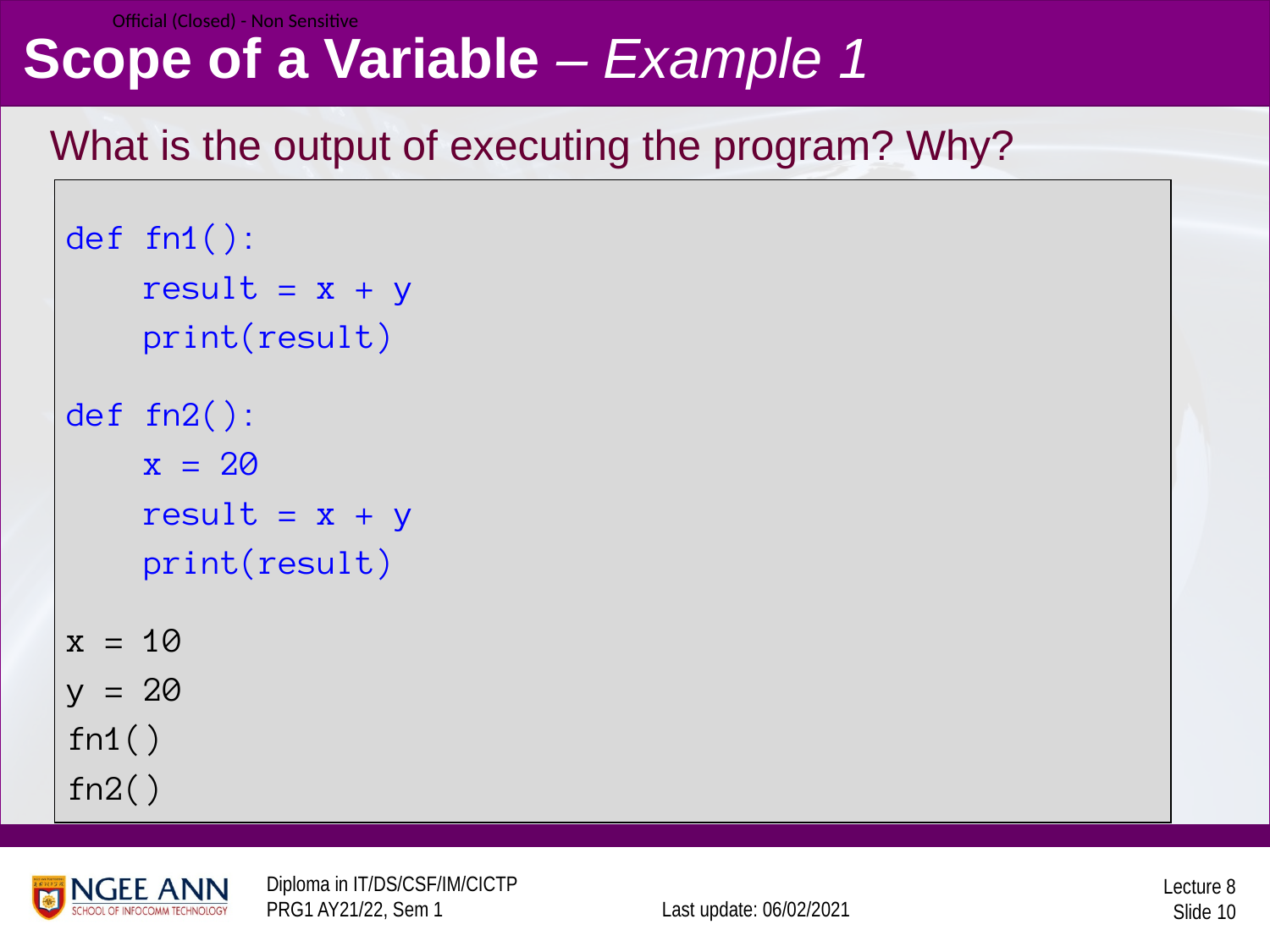

# Scope of a Variable – Example 1
What is the output of executing the program? Why?

def fn1():
    result = x + y
    print(result)

def fn2():
    x = 20
    result = x + y
    print(result)

x = 10
y = 20
fn1()
fn2()